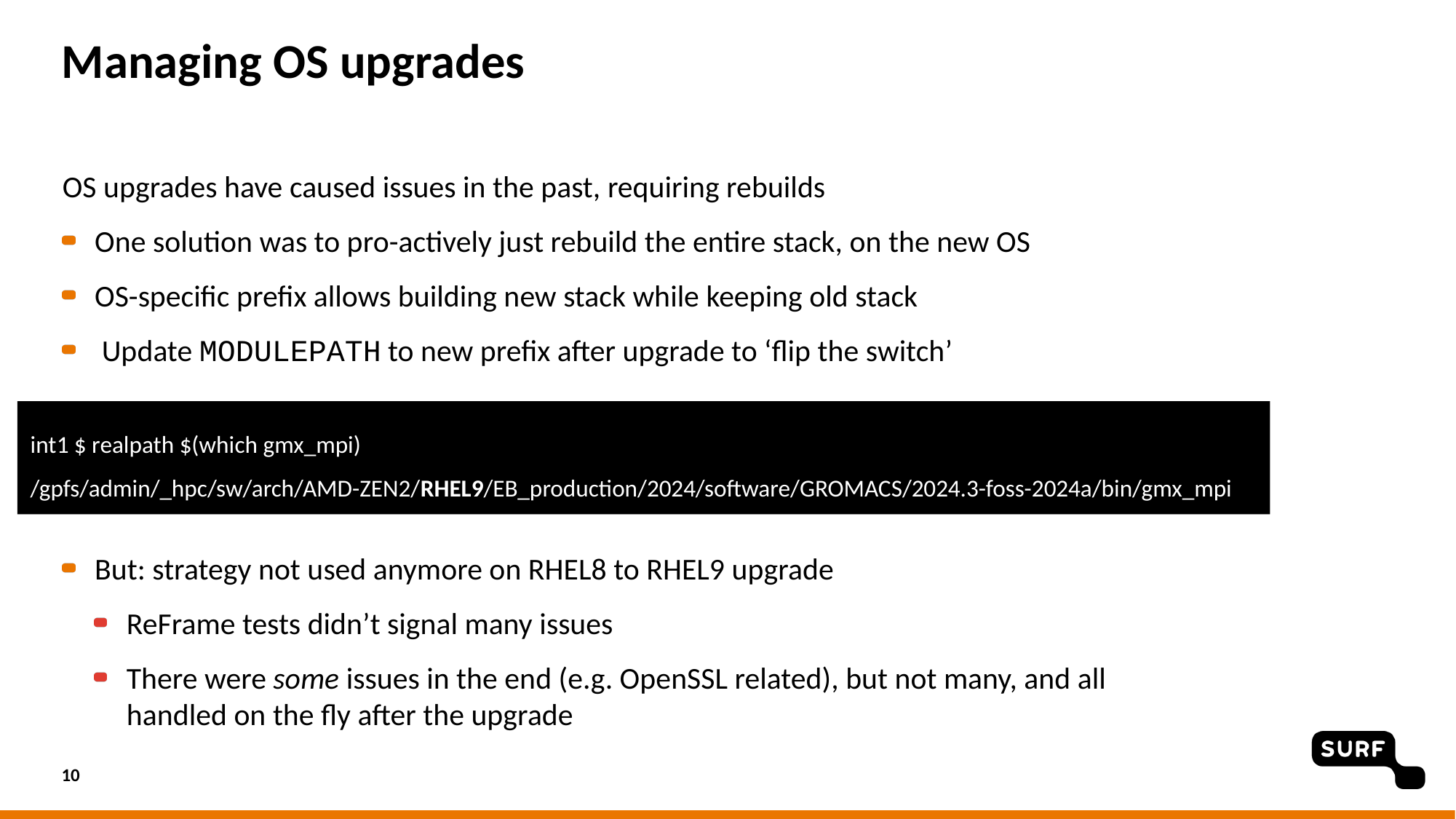

# Managing OS upgrades
OS upgrades have caused issues in the past, requiring rebuilds
One solution was to pro-actively just rebuild the entire stack, on the new OS
OS-specific prefix allows building new stack while keeping old stack
 Update MODULEPATH to new prefix after upgrade to ‘flip the switch’

But: strategy not used anymore on RHEL8 to RHEL9 upgrade
ReFrame tests didn’t signal many issues
There were some issues in the end (e.g. OpenSSL related), but not many, and all handled on the fly after the upgrade
int1 $ realpath $(which gmx_mpi)
/gpfs/admin/_hpc/sw/arch/AMD-ZEN2/RHEL9/EB_production/2024/software/GROMACS/2024.3-foss-2024a/bin/gmx_mpi
10